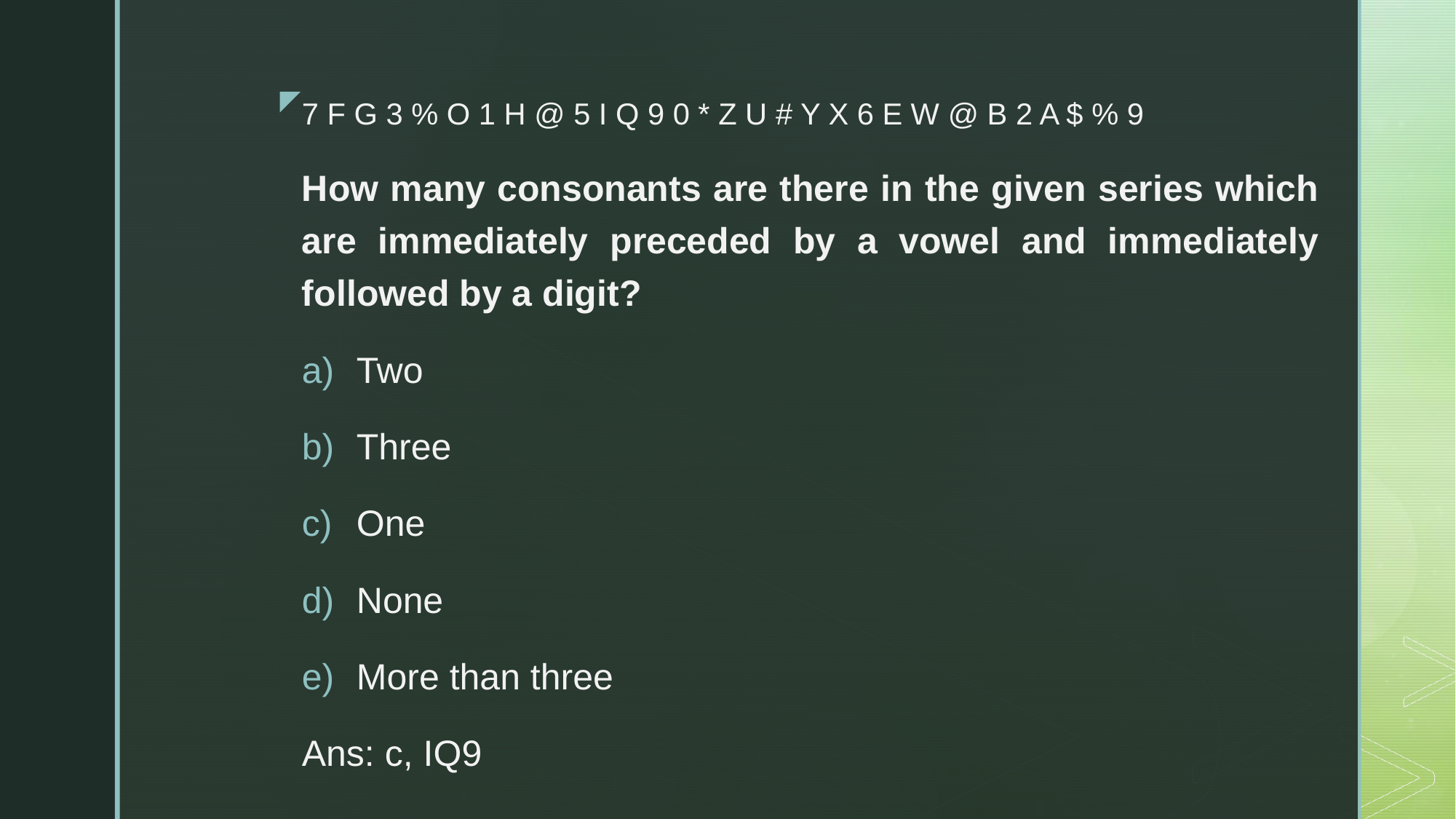

# 7 F G 3 % O 1 H @ 5 I Q 9 0 * Z U # Y X 6 E W @ B 2 A $ % 9
How many consonants are there in the given series which are immediately preceded by a vowel and immediately followed by a digit?
Two
Three
One
None
More than three
Ans: c, IQ9